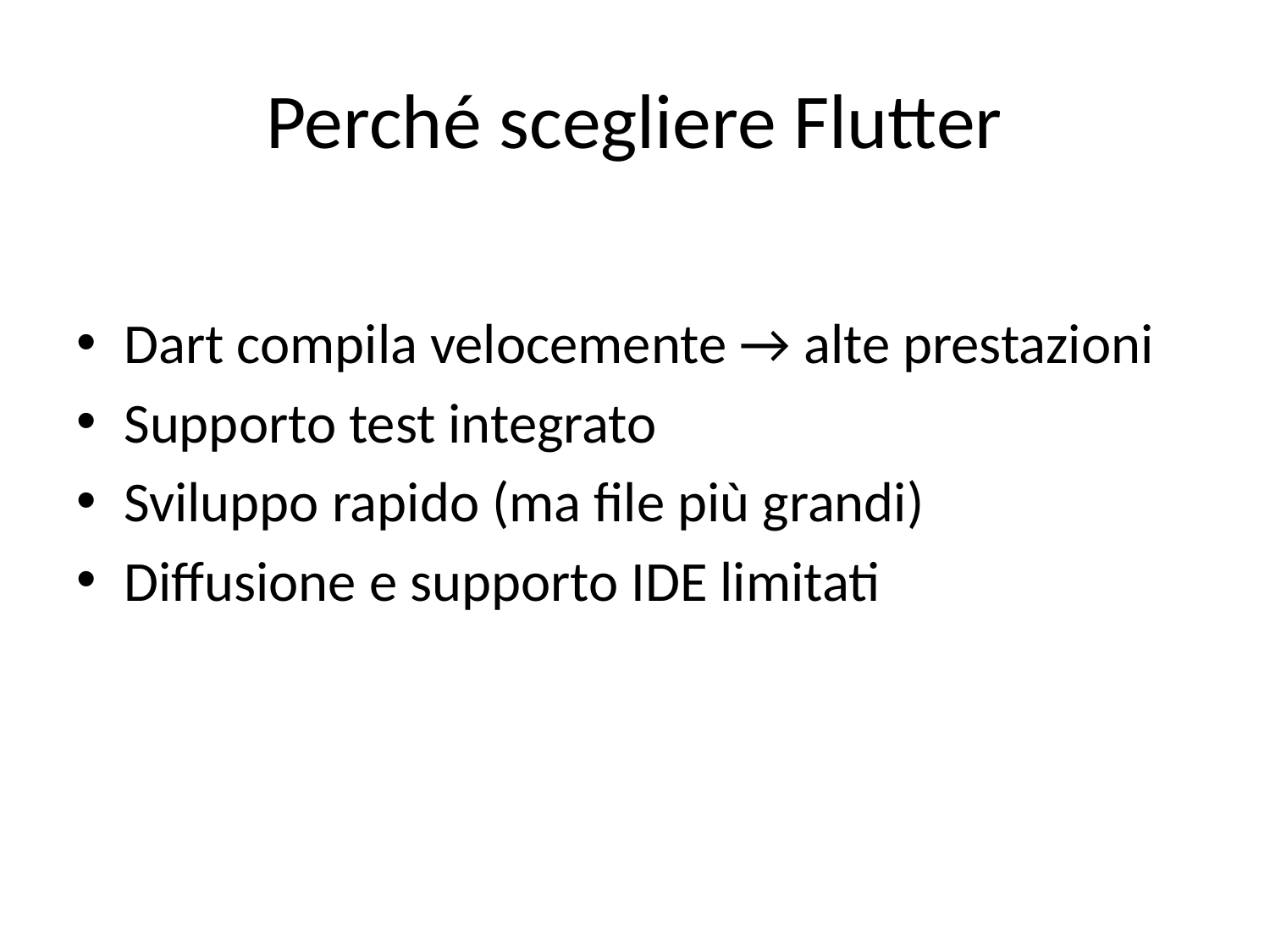

# Perché scegliere Flutter

Dart compila velocemente → alte prestazioni
Supporto test integrato
Sviluppo rapido (ma file più grandi)
Diffusione e supporto IDE limitati